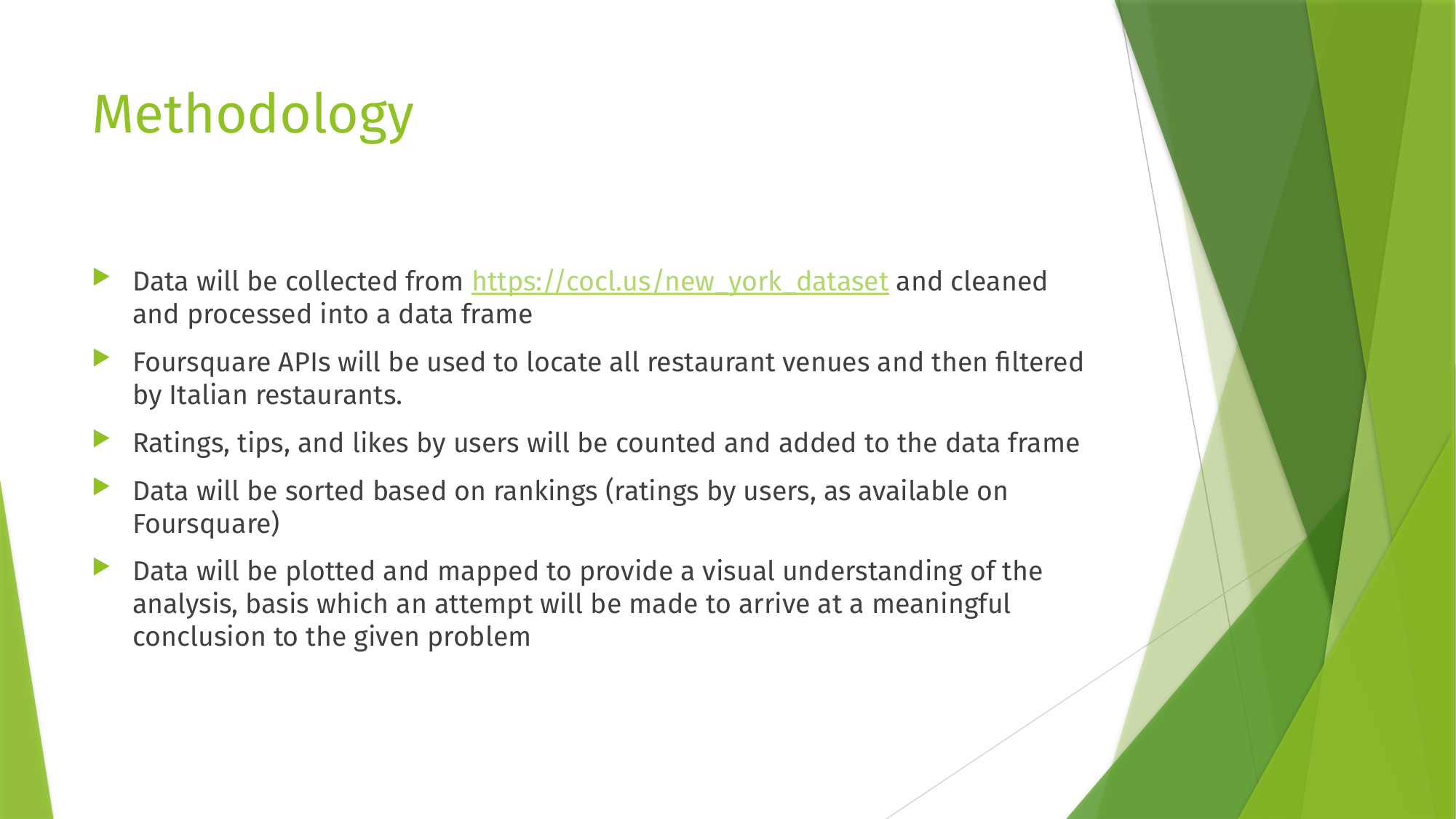

# Methodology
Data will be collected from https://cocl.us/new_york_dataset and cleaned and processed into a data frame
Foursquare APIs will be used to locate all restaurant venues and then filtered by Italian restaurants.
Ratings, tips, and likes by users will be counted and added to the data frame
Data will be sorted based on rankings (ratings by users, as available on Foursquare)
Data will be plotted and mapped to provide a visual understanding of the analysis, basis which an attempt will be made to arrive at a meaningful conclusion to the given problem